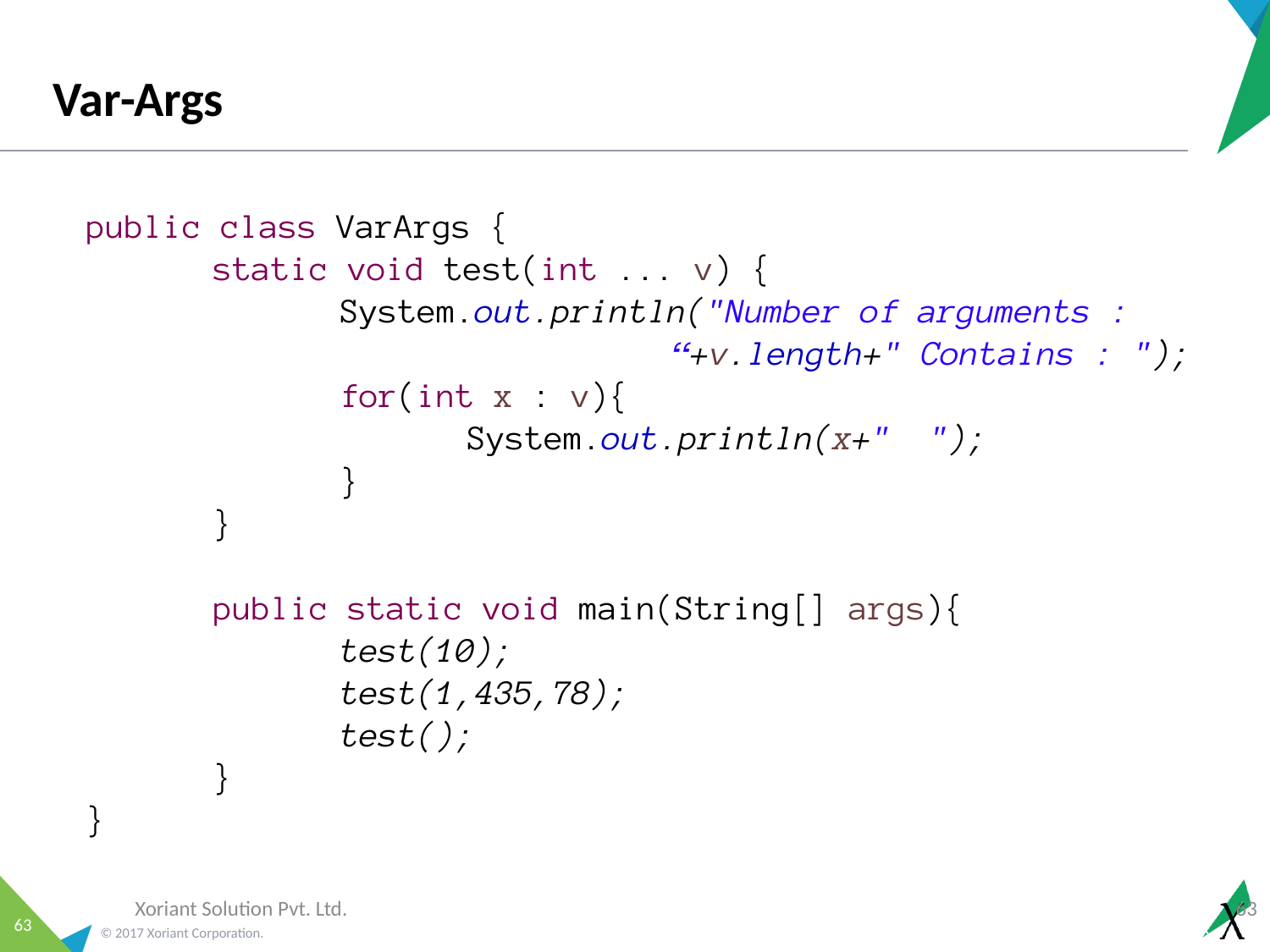

# Var-Args
public class VarArgs {
	static void test(int ... v) {
		System.out.println("Number of arguments : 				    “+v.length+" Contains : ");
		for(int x : v){
			System.out.println(x+"  ");
		}
	}

	public static void main(String[] args){
		test(10);
		test(1,435,78);
		test();
	}
}
Xoriant Solution Pvt. Ltd.
63